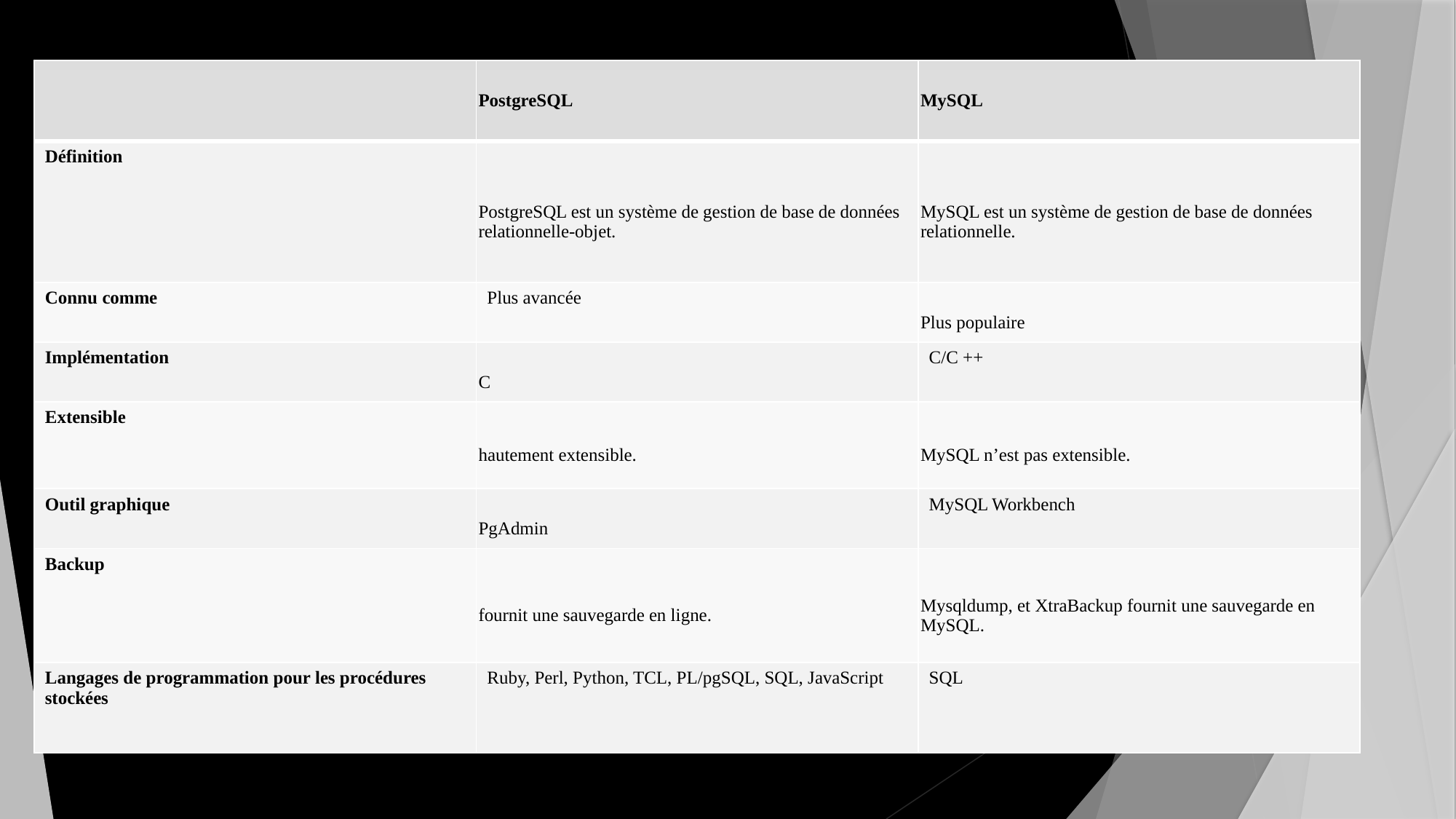

|  | PostgreSQL | MySQL |
| --- | --- | --- |
| Définition | PostgreSQL est un système de gestion de base de données relationnelle-objet. | MySQL est un système de gestion de base de données relationnelle. |
| Connu comme | Plus avancée | Plus populaire |
| Implémentation | C | C/C ++ |
| Extensible | hautement extensible. | MySQL n’est pas extensible. |
| Outil graphique | PgAdmin | MySQL Workbench |
| Backup | fournit une sauvegarde en ligne. | Mysqldump, et XtraBackup fournit une sauvegarde en MySQL. |
| Langages de programmation pour les procédures stockées | Ruby, Perl, Python, TCL, PL/pgSQL, SQL, JavaScript | SQL |
# PostgreSQL vs MySQL